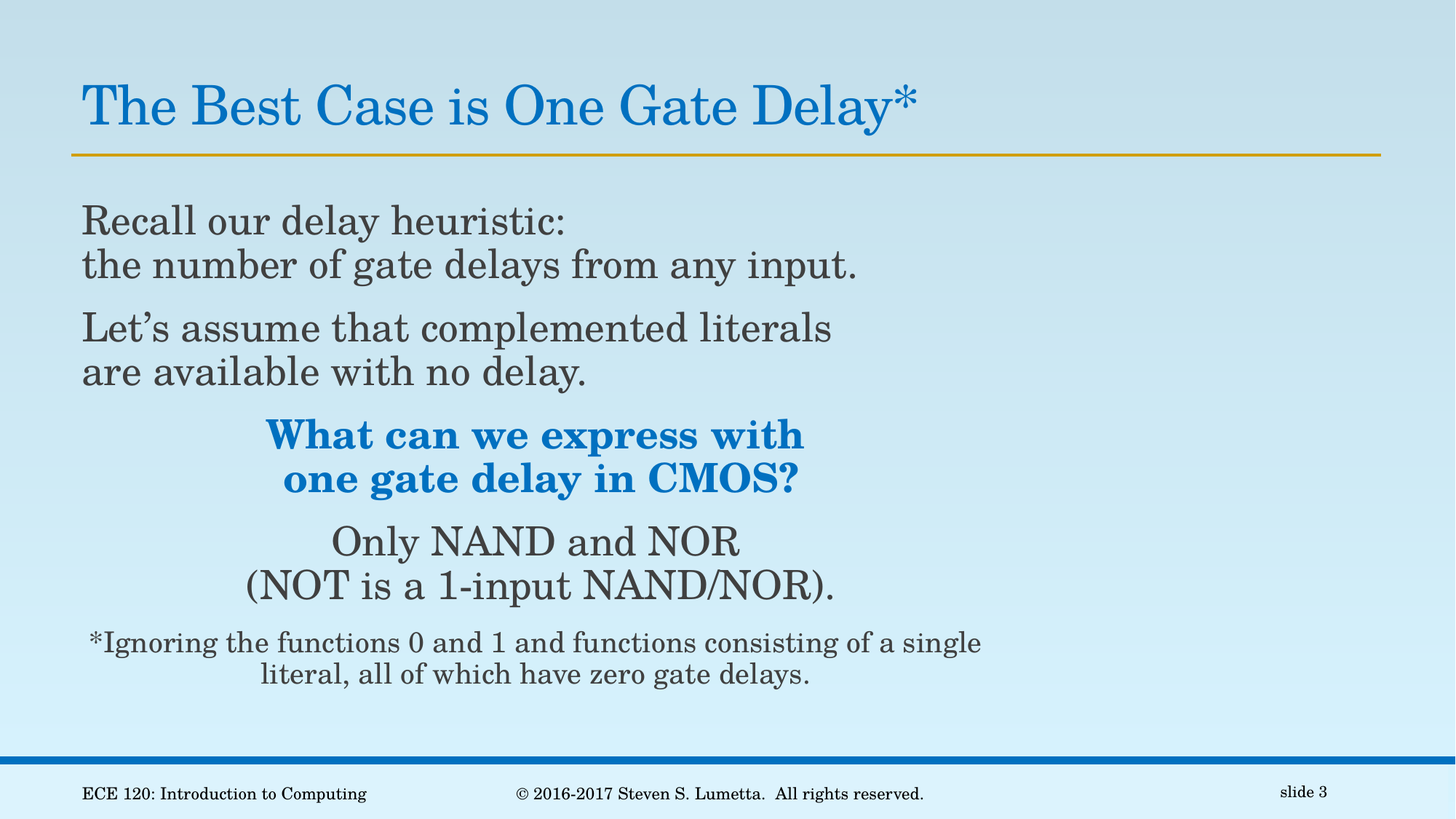

# The Best Case is One Gate Delay*
Recall our delay heuristic:
the number of gate delays from any input.
Let’s assume that complemented literals
are available with no delay.
What can we express with
one gate delay in CMOS?
Only NAND and NOR
(NOT is a 1-input NAND/NOR).
*Ignoring the functions 0 and 1 and functions consisting of a single literal, all of which have zero gate delays.
ECE 120: Introduction to Computing
© 2016-2017 Steven S. Lumetta.  All rights reserved.
slide 3